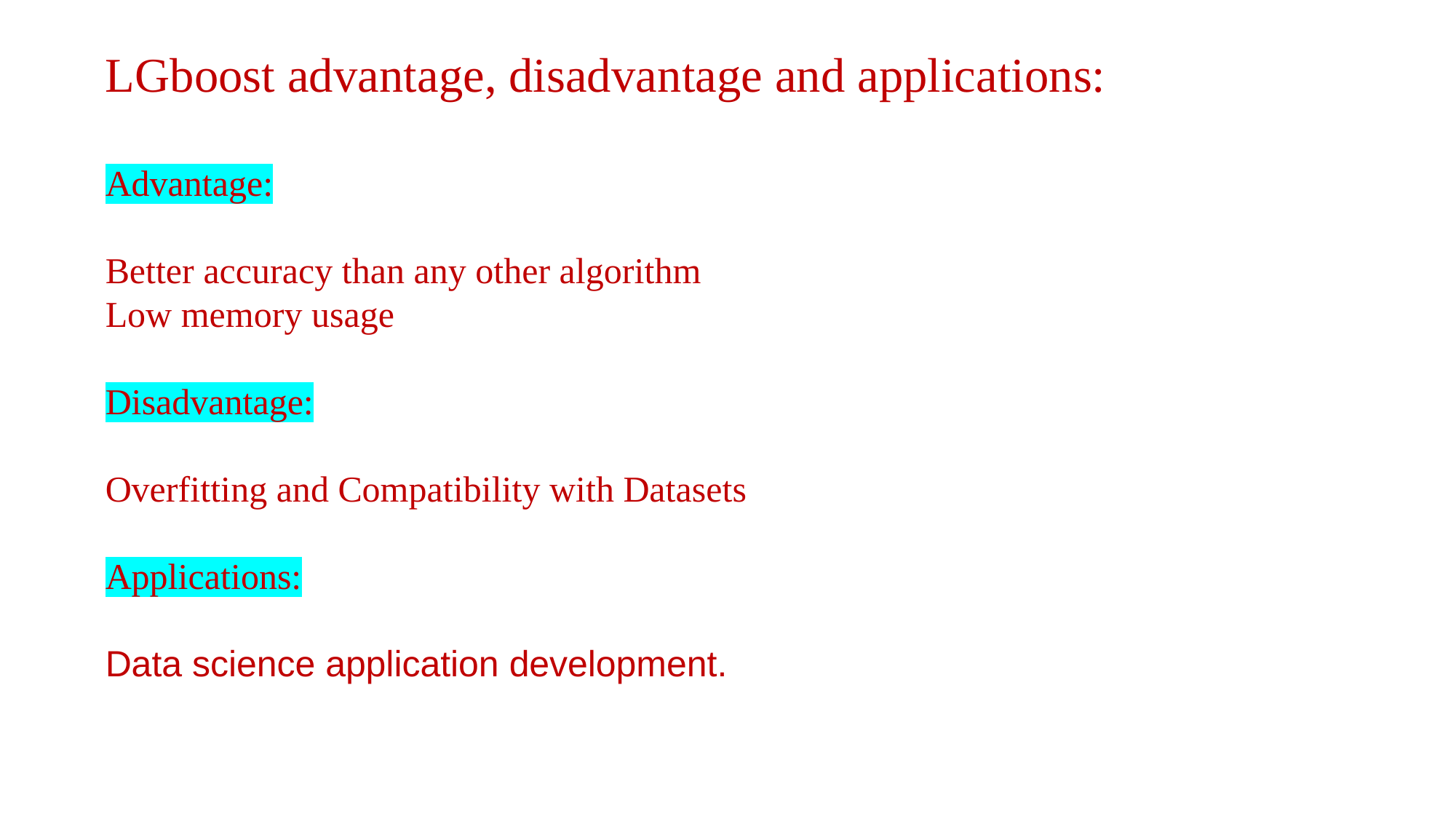

LGboost advantage, disadvantage and applications:

Advantage:

Better accuracy than any other algorithm
Low memory usage

Disadvantage:

Overfitting and Compatibility with Datasets

Applications:

Data science application development.